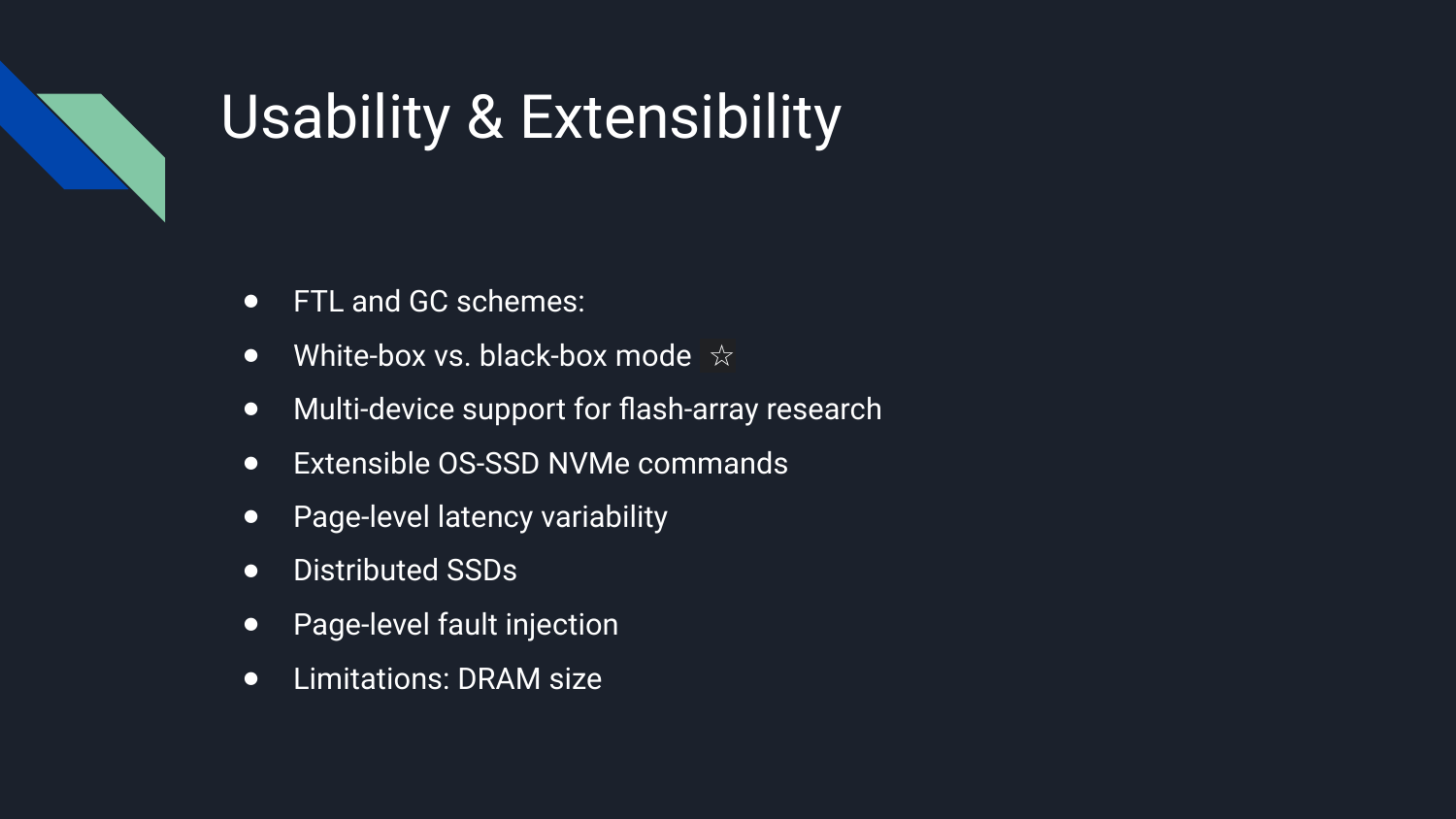

# Usability & Extensibility
FTL and GC schemes:
White-box vs. black-box mode  ☆
Multi-device support for flash-array research
Extensible OS-SSD NVMe commands
Page-level latency variability
Distributed SSDs
Page-level fault injection
Limitations: DRAM size